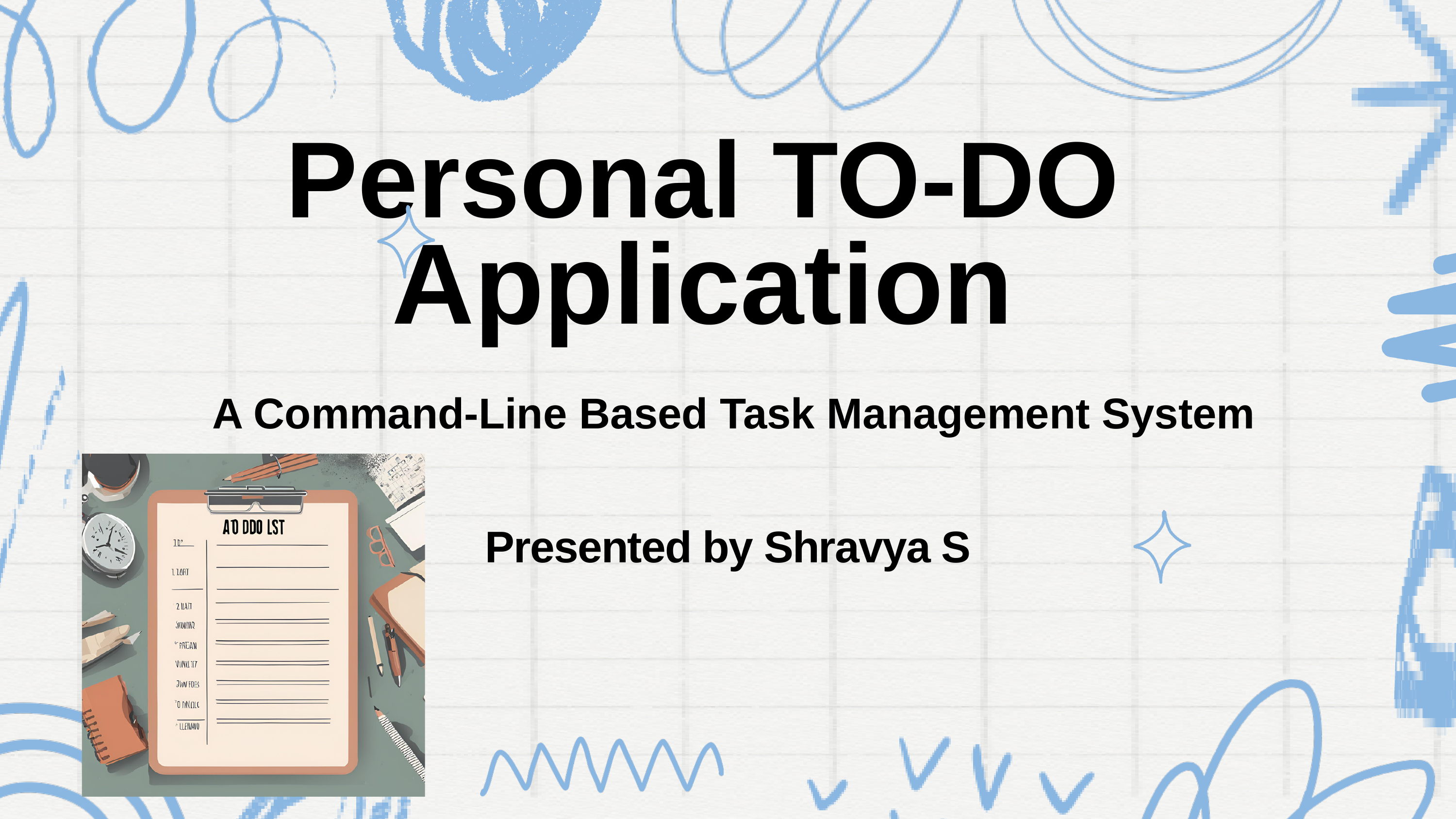

Personal TO-DO
Application

 A Command-Line Based Task Management System

Presented by Shravya S